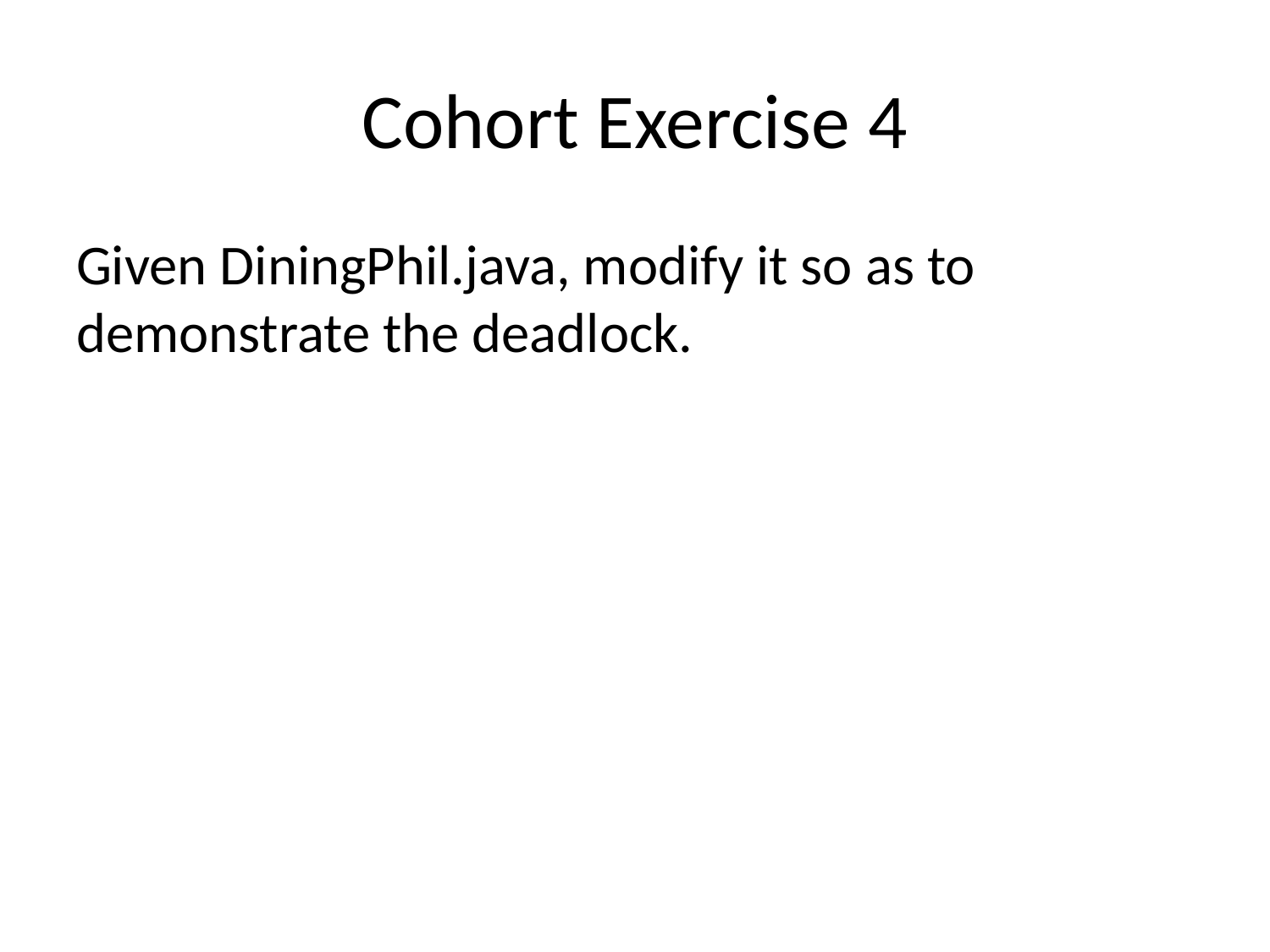

# Cohort Exercise 4
Given DiningPhil.java, modify it so as to demonstrate the deadlock.